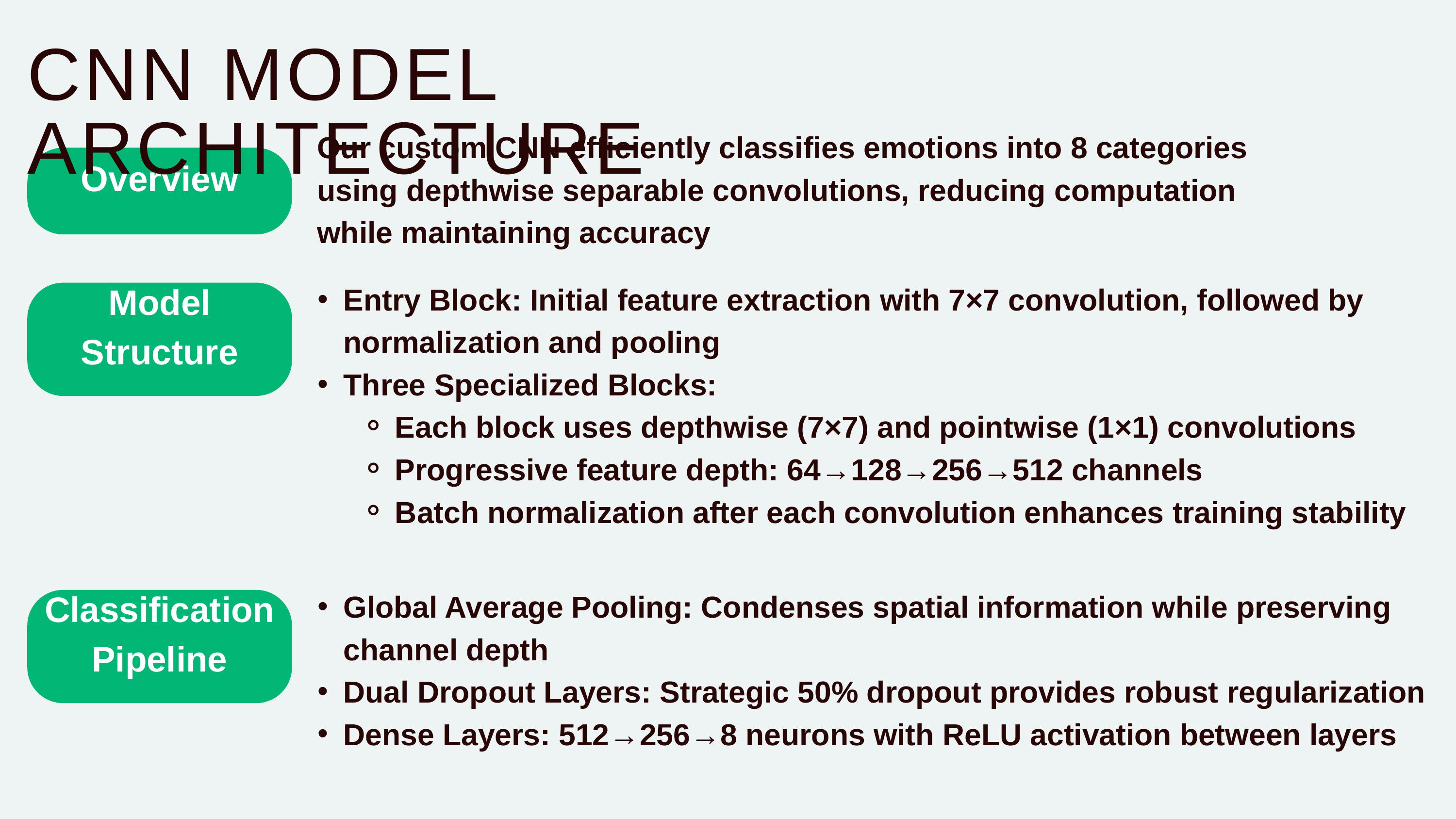

CNN MODEL ARCHITECTURE
Our custom CNN efficiently classifies emotions into 8 categories using depthwise separable convolutions, reducing computation while maintaining accuracy

Overview
Entry Block: Initial feature extraction with 7×7 convolution, followed by normalization and pooling
Three Specialized Blocks:
Each block uses depthwise (7×7) and pointwise (1×1) convolutions
Progressive feature depth: 64→128→256→512 channels
Batch normalization after each convolution enhances training stability

Model Structure
Global Average Pooling: Condenses spatial information while preserving channel depth
Dual Dropout Layers: Strategic 50% dropout provides robust regularization
Dense Layers: 512→256→8 neurons with ReLU activation between layers

Classification Pipeline